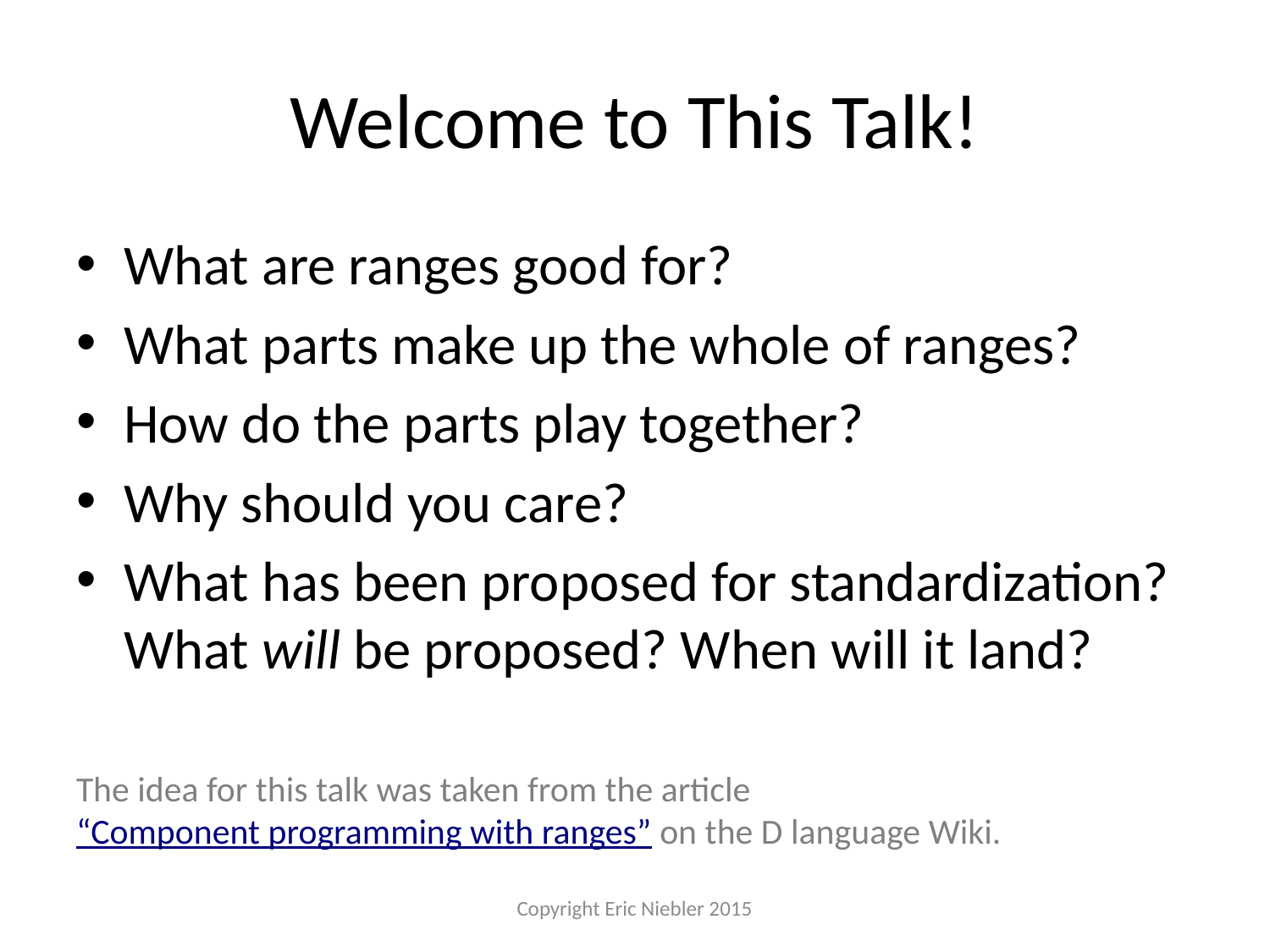

# Welcome to This Talk!
What are ranges good for?
What parts make up the whole of ranges?
How do the parts play together?
Why should you care?
What has been proposed for standardization? What will be proposed? When will it land?

The idea for this talk was taken from the article “Component programming with ranges” on the D language Wiki.
Copyright Eric Niebler 2015